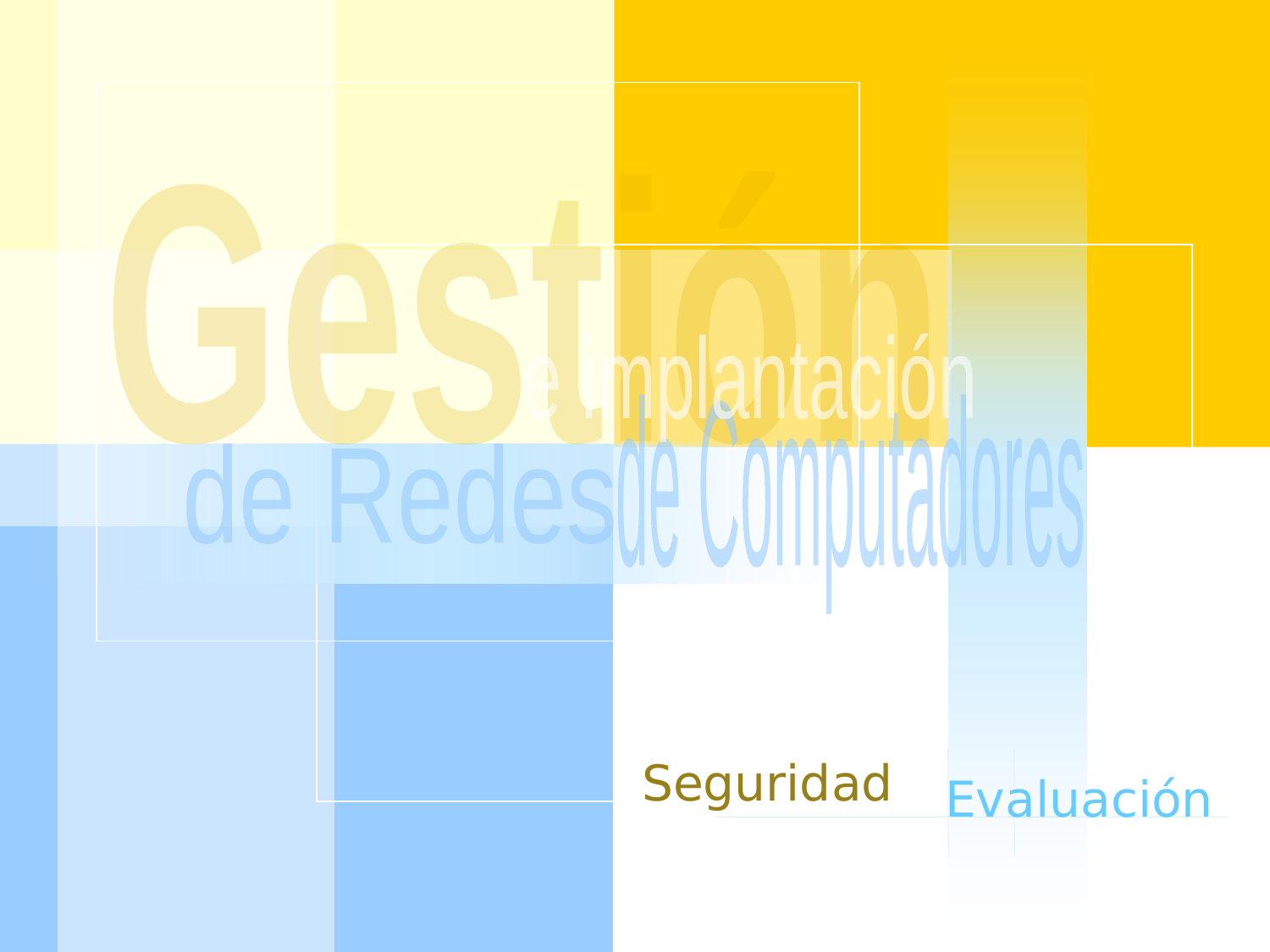

Gestión
e implantación
de Computadores
de Redes
Seguridad
Evaluación